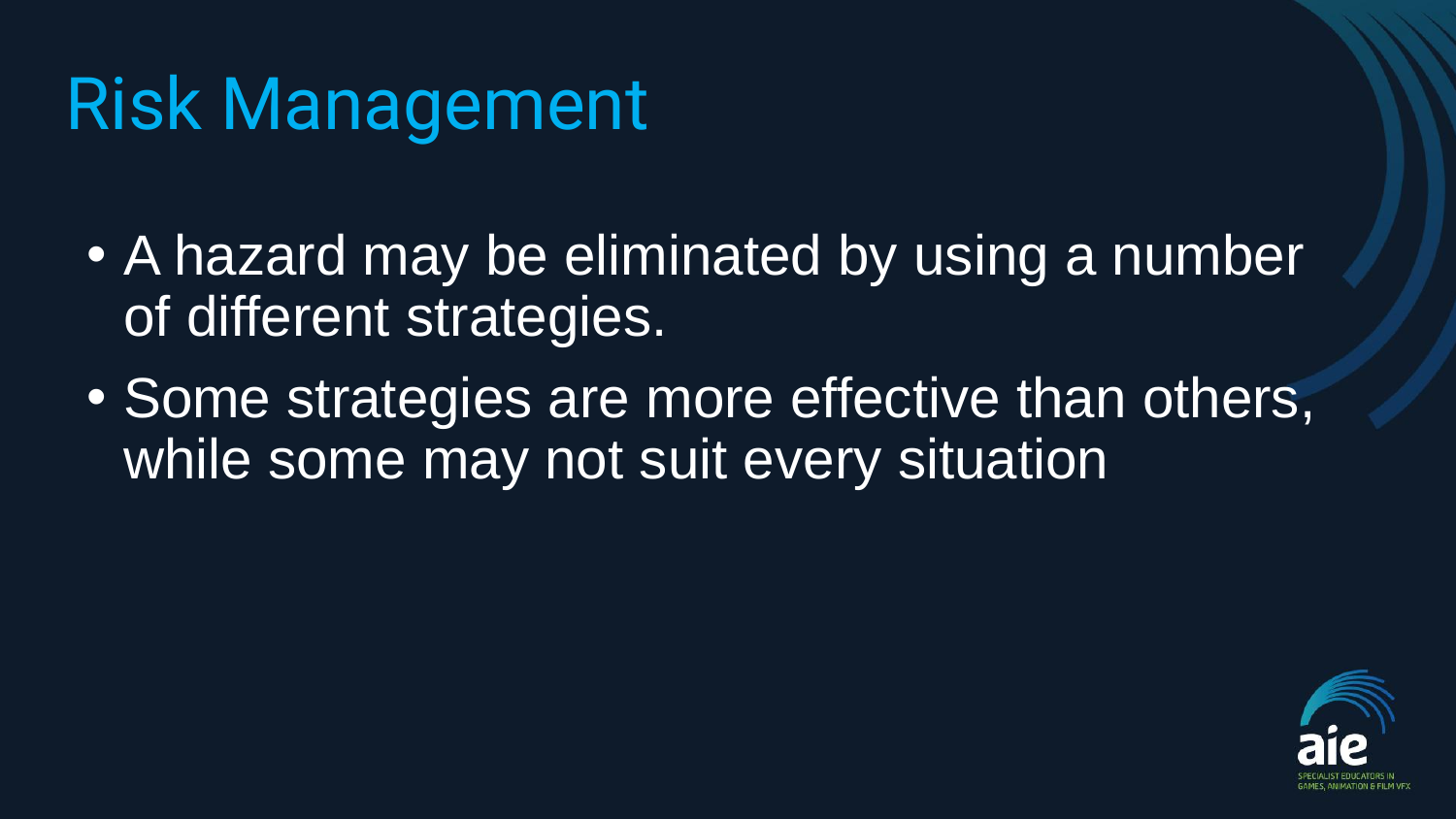

Risk Management
A hazard may be eliminated by using a number of different strategies.
Some strategies are more effective than others, while some may not suit every situation